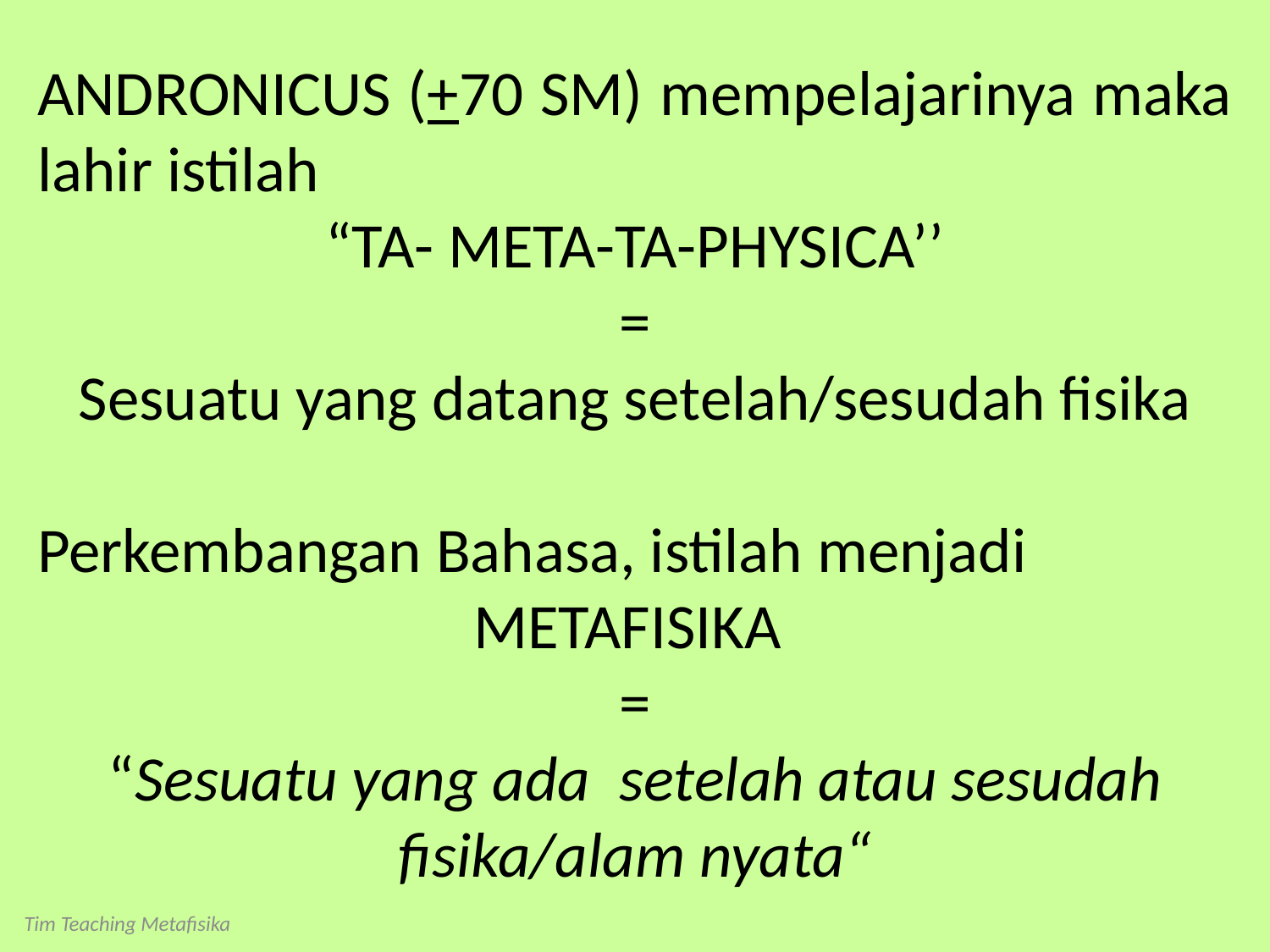

ANDRONICUS (+70 SM) mempelajarinya maka lahir istilah
“TA- META-TA-PHYSICA’’
=
Sesuatu yang datang setelah/sesudah fisika

Perkembangan Bahasa, istilah menjadi
METAFISIKA
=
“Sesuatu yang ada  setelah atau sesudah fisika/alam nyata“
Tim Teaching Metafisika